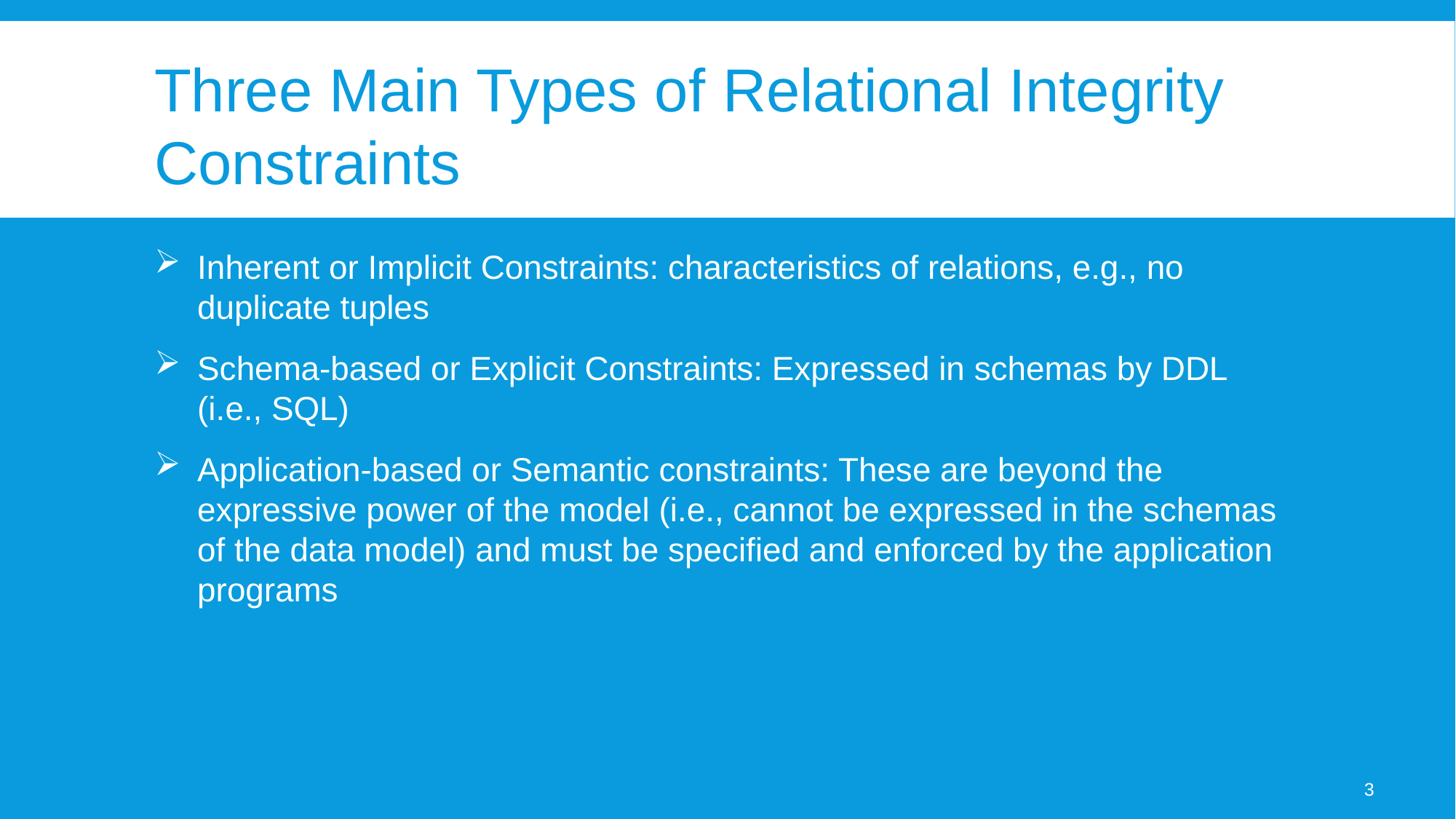

# Three Main Types of Relational Integrity Constraints
Inherent or Implicit Constraints: characteristics of relations, e.g., no duplicate tuples
Schema-based or Explicit Constraints: Expressed in schemas by DDL (i.e., SQL)
Application-based or Semantic constraints: These are beyond the expressive power of the model (i.e., cannot be expressed in the schemas of the data model) and must be specified and enforced by the application programs

3